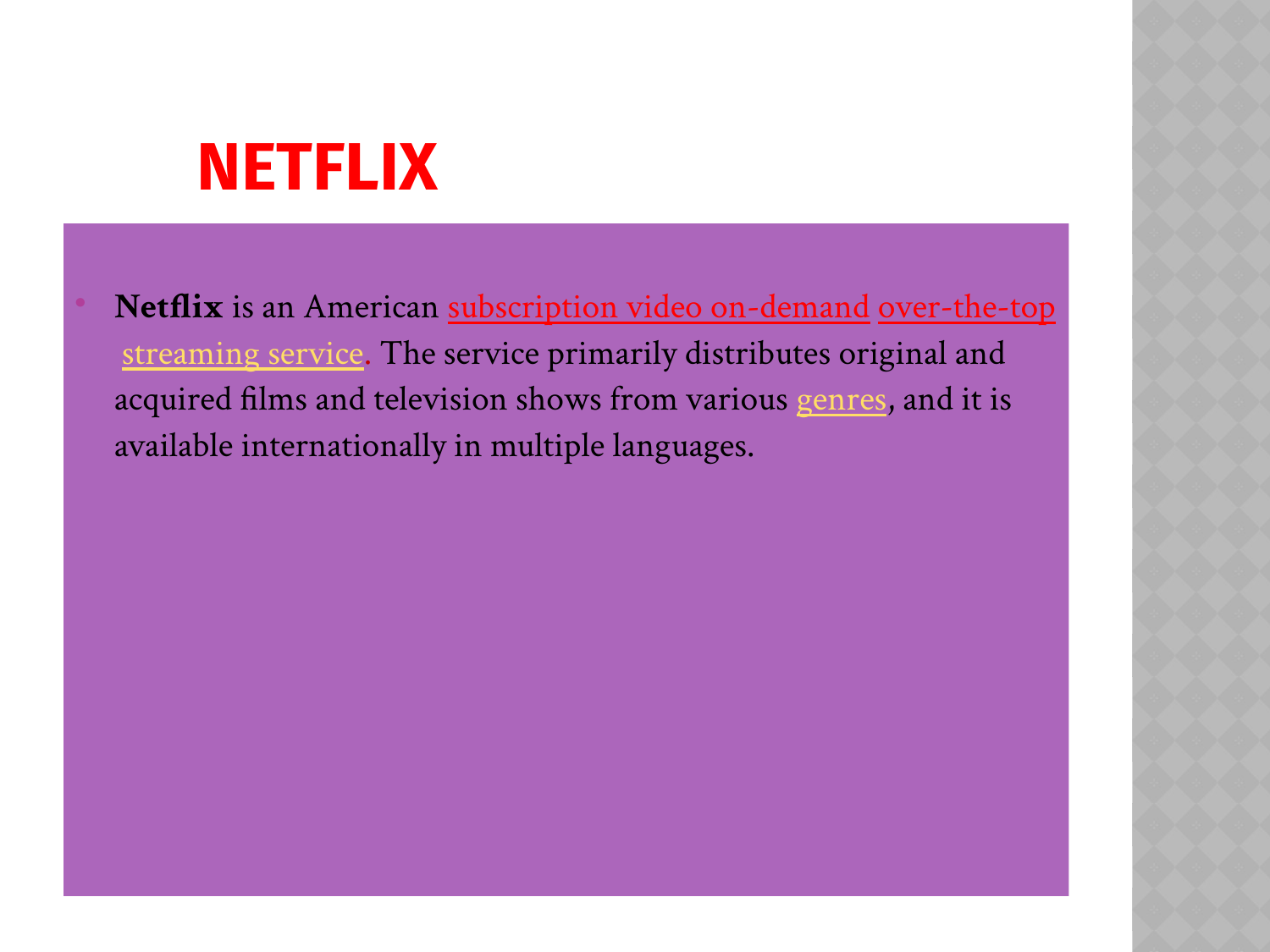

# NetFlIX

Netflix is an American subscription video on-demand over-the-top streaming service. The service primarily distributes original and acquired films and television shows from various genres, and it is available internationally in multiple languages.